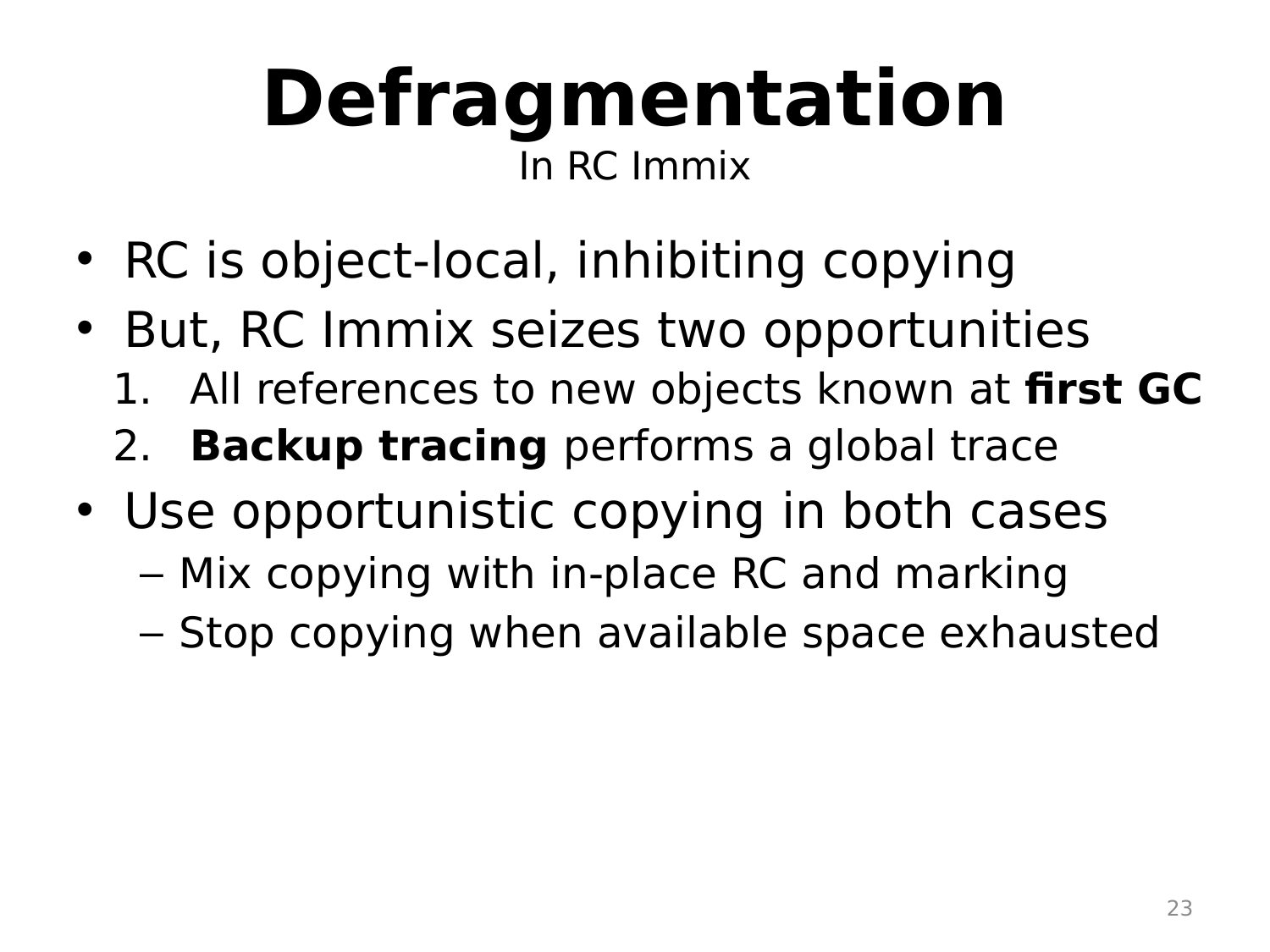

# Defragmentation In RC Immix
RC is object-local, inhibiting copying
But, RC Immix seizes two opportunities
 All references to new objects known at first GC
 Backup tracing performs a global trace
Use opportunistic copying in both cases
Mix copying with in-place RC and marking
Stop copying when available space exhausted

23